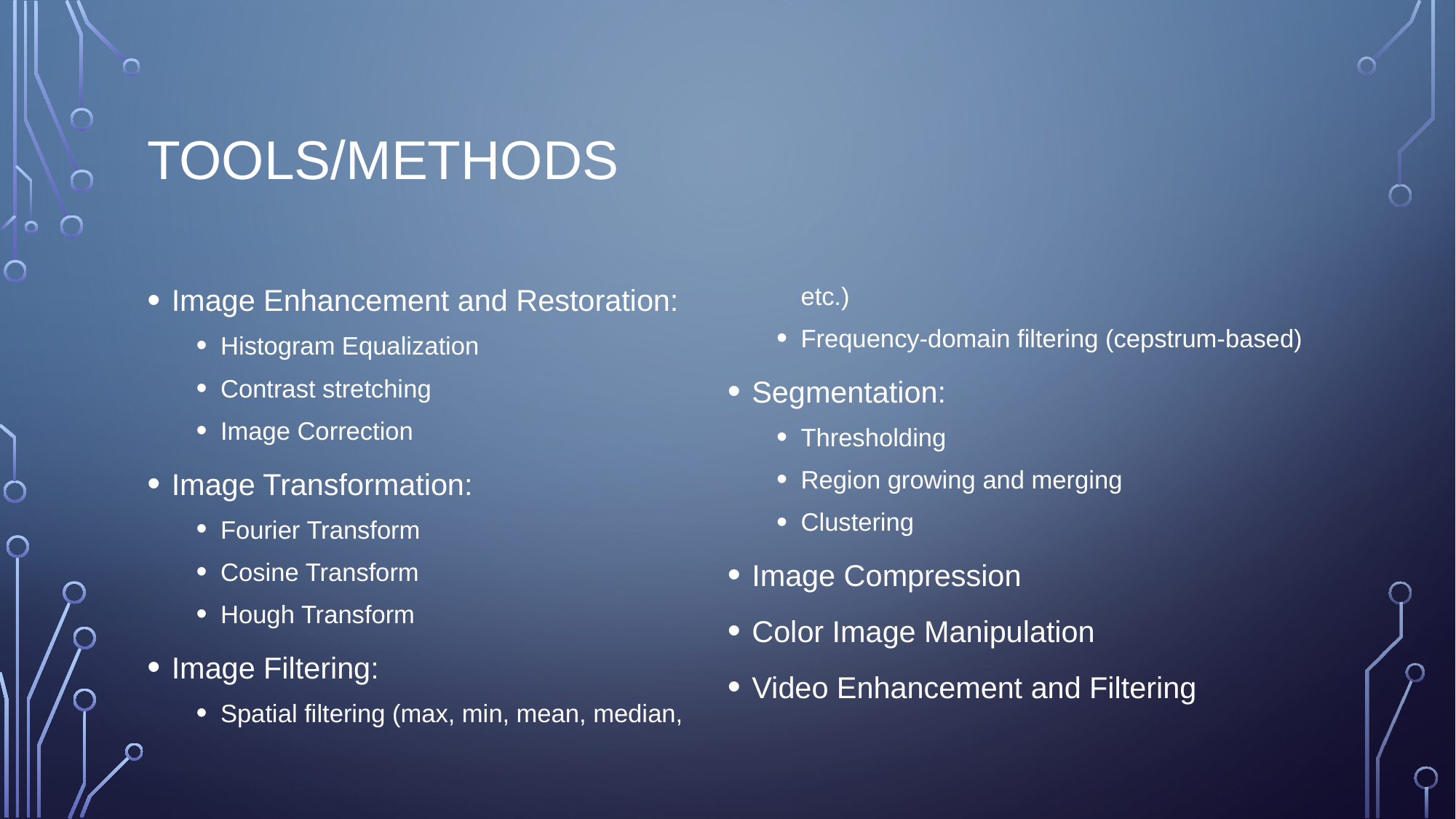

# Tools/methods
Image Enhancement and Restoration:
Histogram Equalization
Contrast stretching
Image Correction
Image Transformation:
Fourier Transform
Cosine Transform
Hough Transform
Image Filtering:
Spatial filtering (max, min, mean, median, etc.)
Frequency-domain filtering (cepstrum-based)
Segmentation:
Thresholding
Region growing and merging
Clustering
Image Compression
Color Image Manipulation
Video Enhancement and Filtering